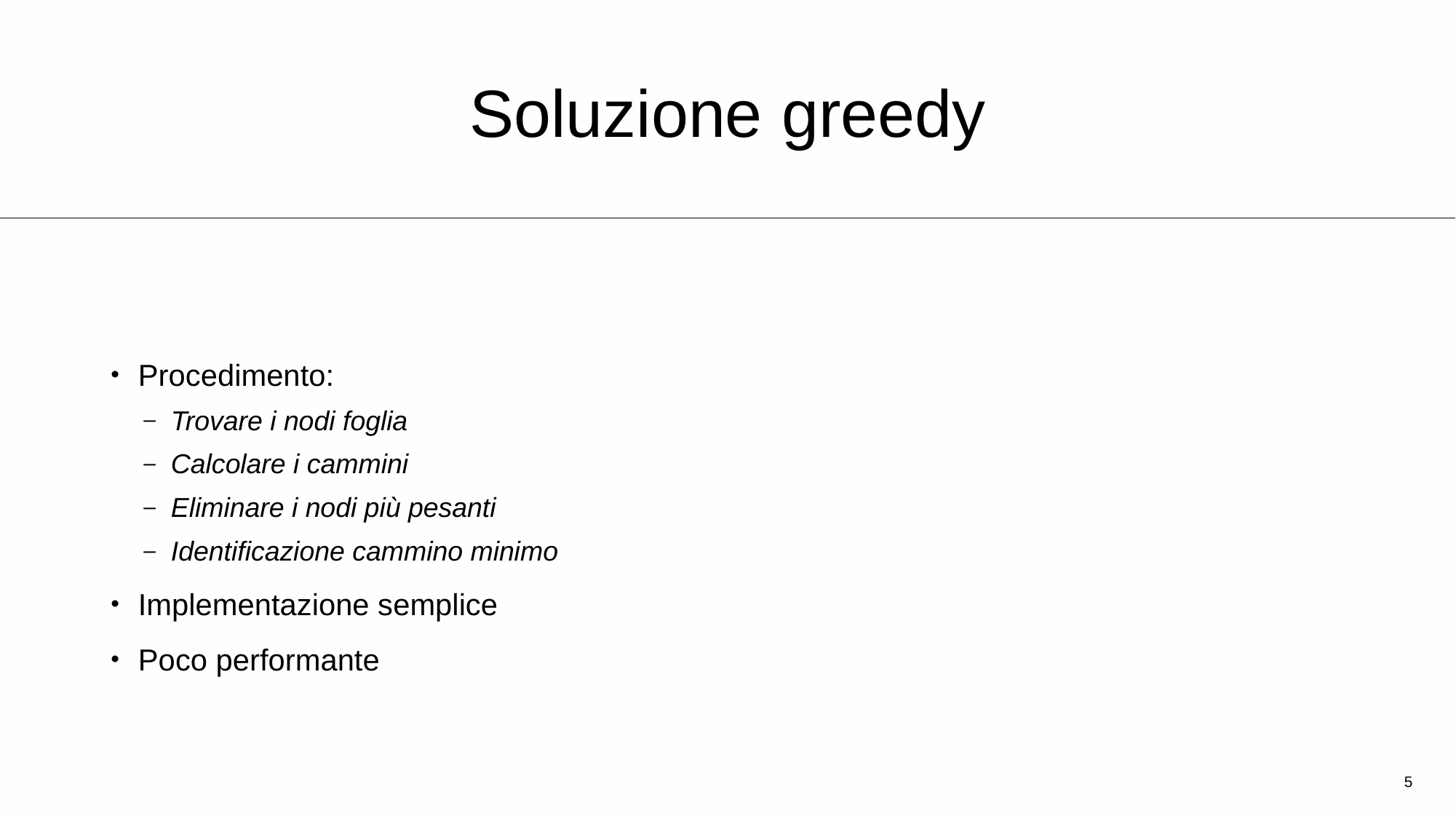

# Soluzione greedy
Procedimento:
Trovare i nodi foglia
Calcolare i cammini
Eliminare i nodi più pesanti
Identificazione cammino minimo
Implementazione semplice
Poco performante

5